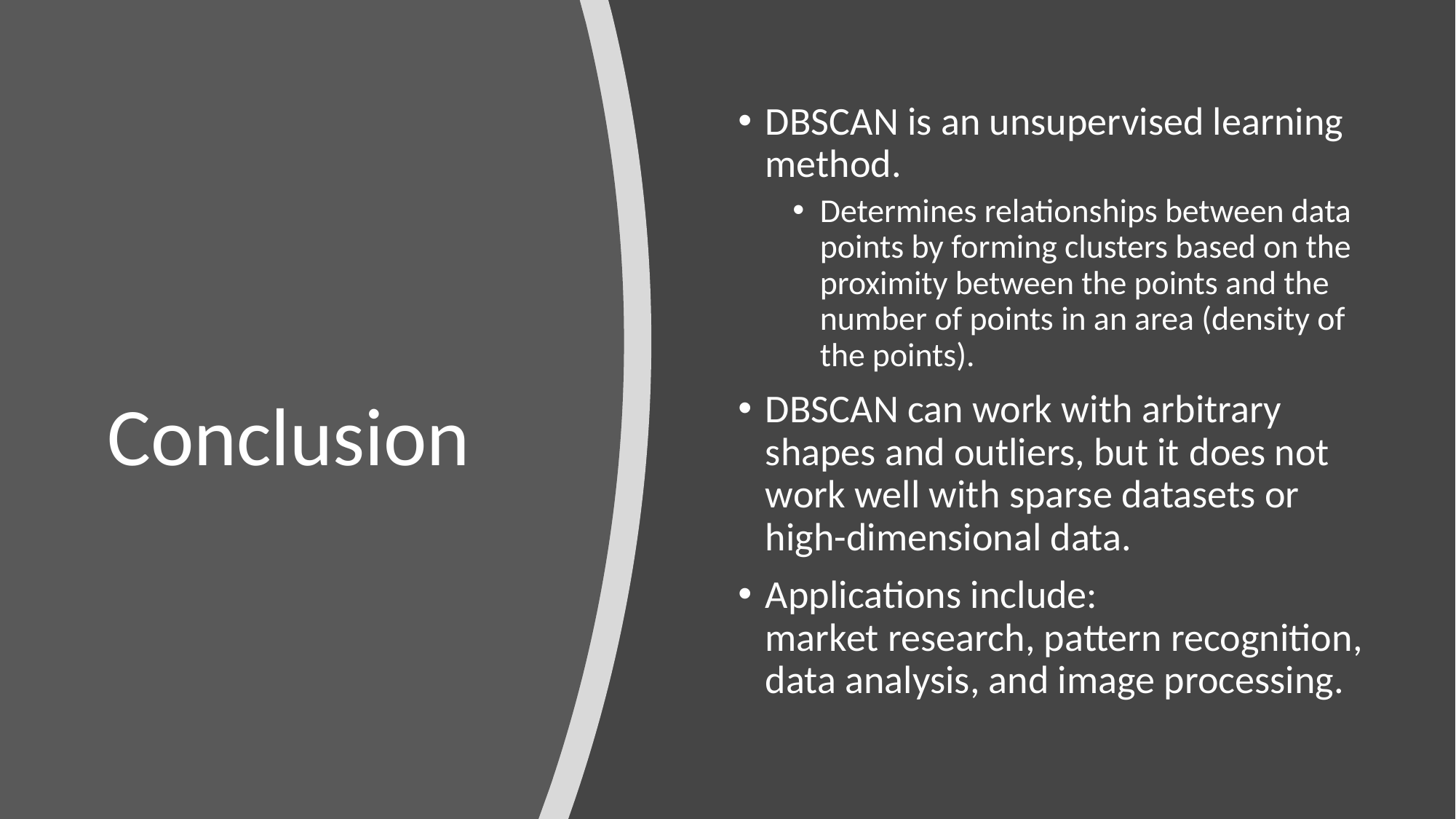

DBSCAN is an unsupervised learning method.
Determines relationships between data points by forming clusters based on the proximity between the points and the number of points in an area (density of the points).
DBSCAN can work with arbitrary shapes and outliers, but it does not work well with sparse datasets or high-dimensional data.
Applications include: market research, pattern recognition, data analysis, and image processing.

# Conclusion